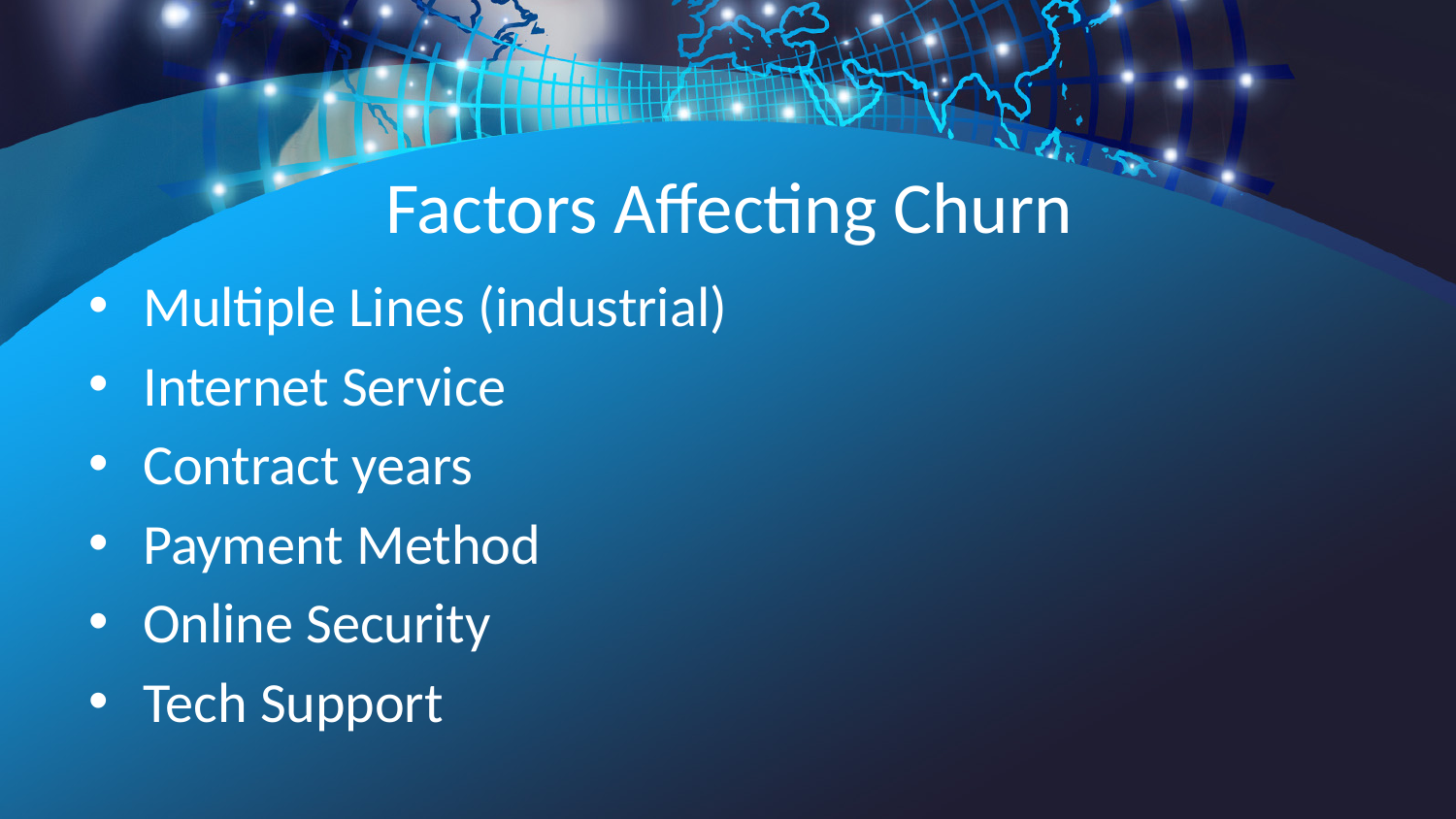

# Factors Affecting Churn
Multiple Lines (industrial)
Internet Service
Contract years
Payment Method
Online Security
Tech Support